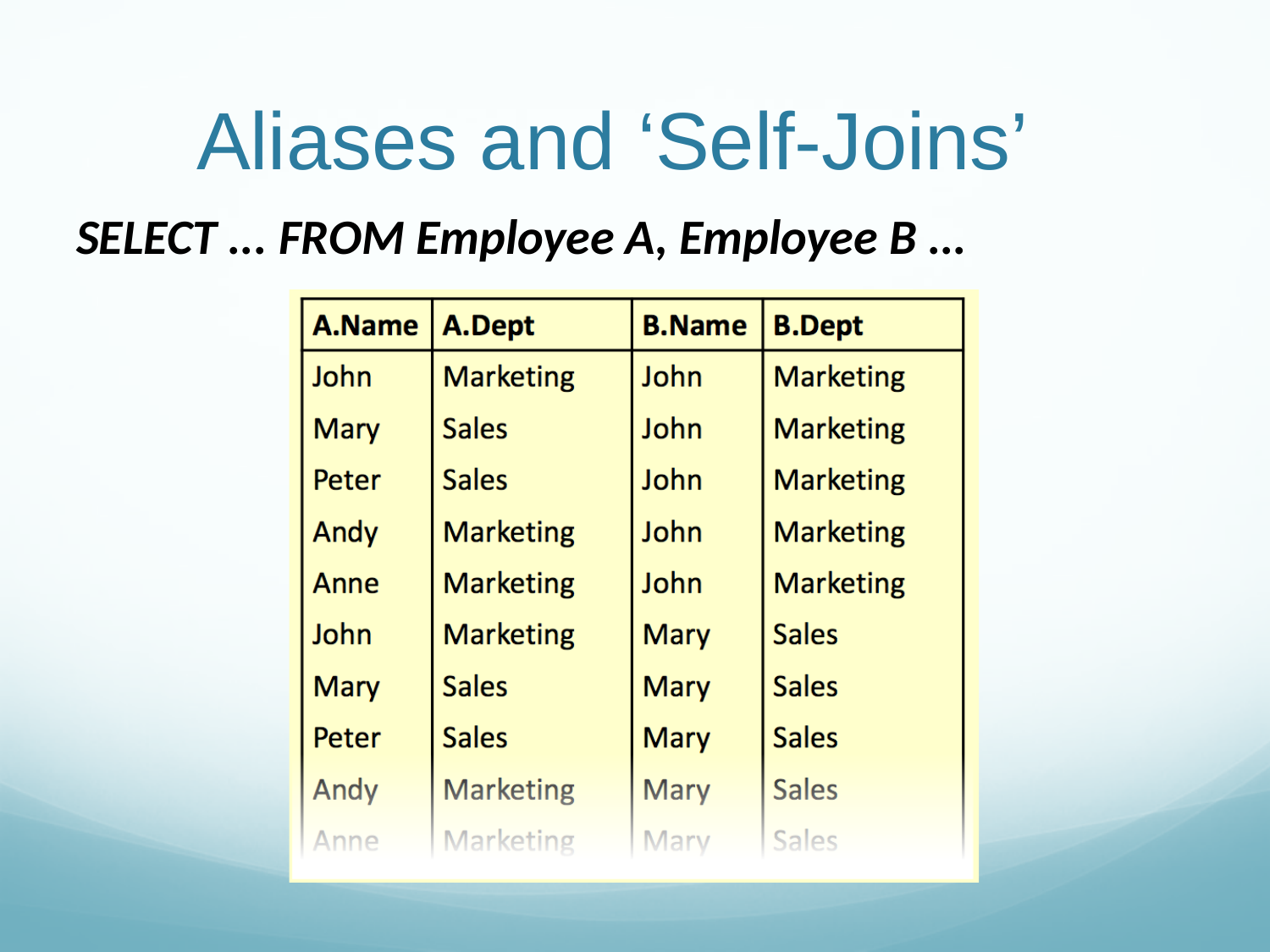

# Aliases and ‘Self-Joins’
SELECT ... FROM Employee A, Employee B ...